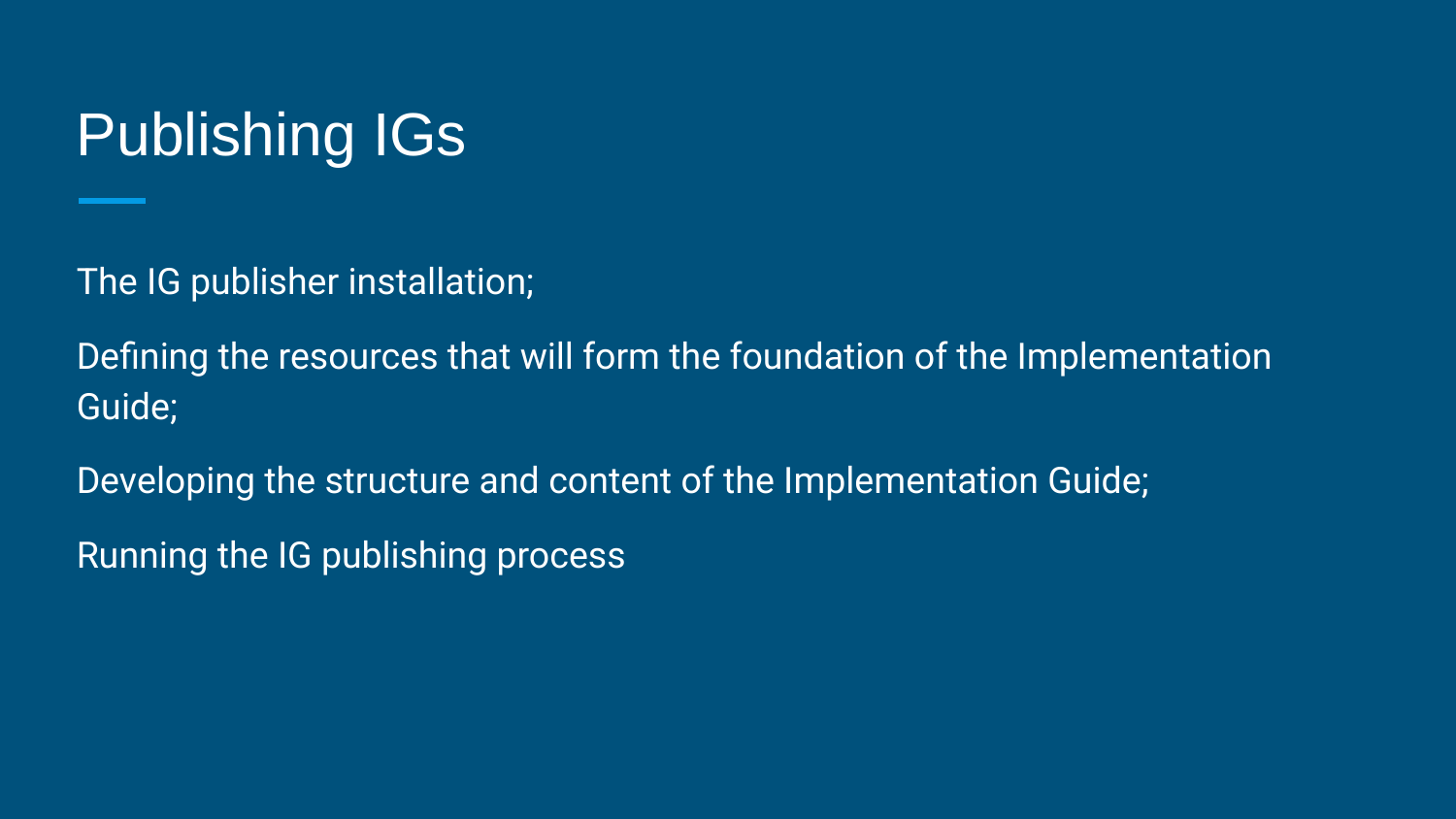

# Publishing IGs
The IG publisher installation;
Defining the resources that will form the foundation of the Implementation Guide;
Developing the structure and content of the Implementation Guide;
Running the IG publishing process